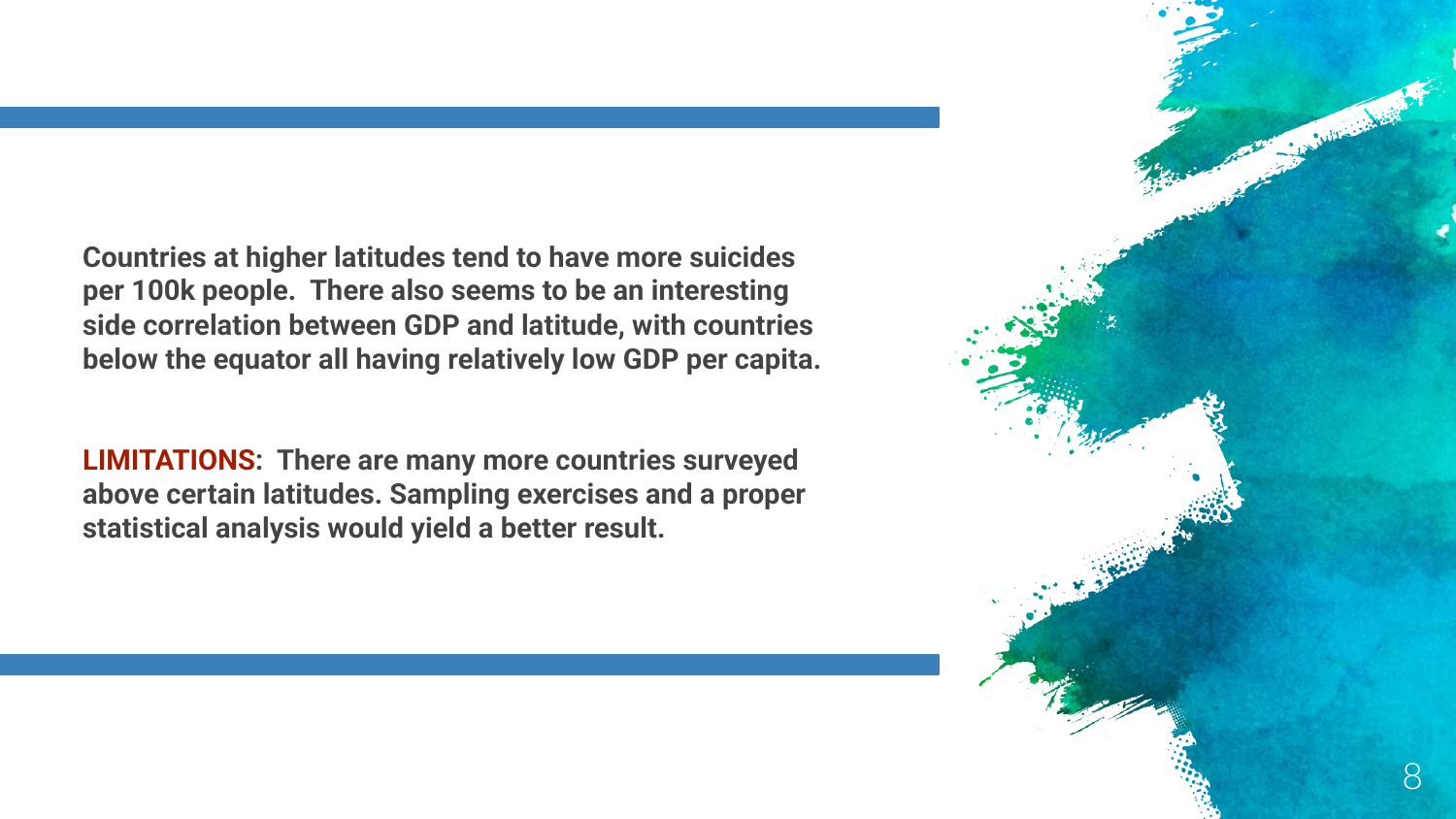

# Countries at higher latitudes tend to have more suicides per 100k people.  There also seems to be an interesting side correlation between GDP and latitude, with countries below the equator all having relatively low GDP per capita.

LIMITATIONS:  There are many more countries surveyed above certain latitudes. Sampling exercises and a proper statistical analysis would yield a better result.

8